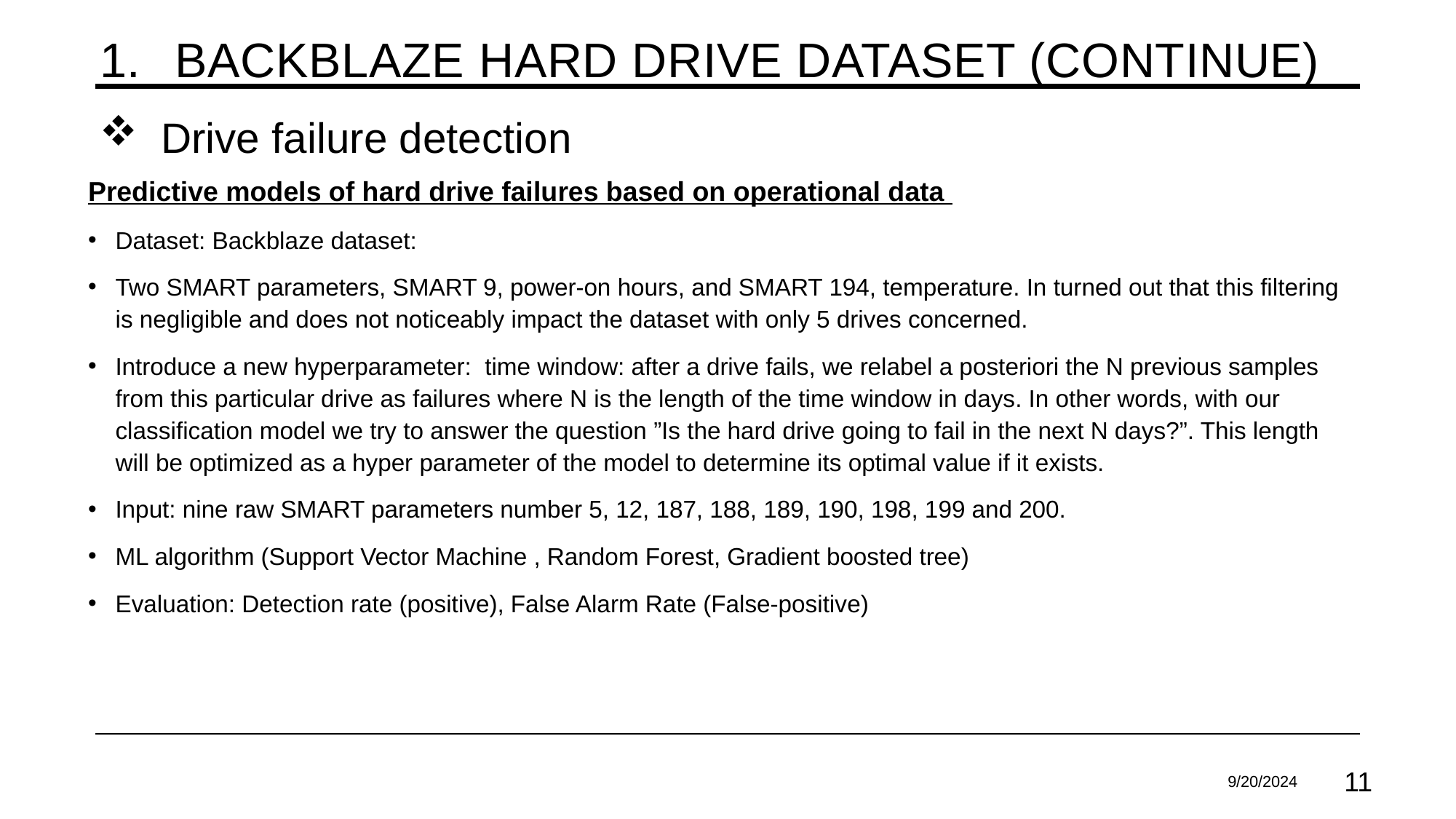

# Backblaze Hard drive dataset (Continue)
Drive failure detection

Predictive models of hard drive failures based on operational data
Dataset: Backblaze dataset:
Two SMART parameters, SMART 9, power-on hours, and SMART 194, temperature. In turned out that this filtering is negligible and does not noticeably impact the dataset with only 5 drives concerned.
Introduce a new hyperparameter:  time window: after a drive fails, we relabel a posteriori the N previous samples from this particular drive as failures where N is the length of the time window in days. In other words, with our classification model we try to answer the question ”Is the hard drive going to fail in the next N days?”. This length will be optimized as a hyper parameter of the model to determine its optimal value if it exists.
Input: nine raw SMART parameters number 5, 12, 187, 188, 189, 190, 198, 199 and 200.
ML algorithm (Support Vector Machine , Random Forest, Gradient boosted tree)
Evaluation: Detection rate (positive), False Alarm Rate (False-positive)

9/20/2024
11